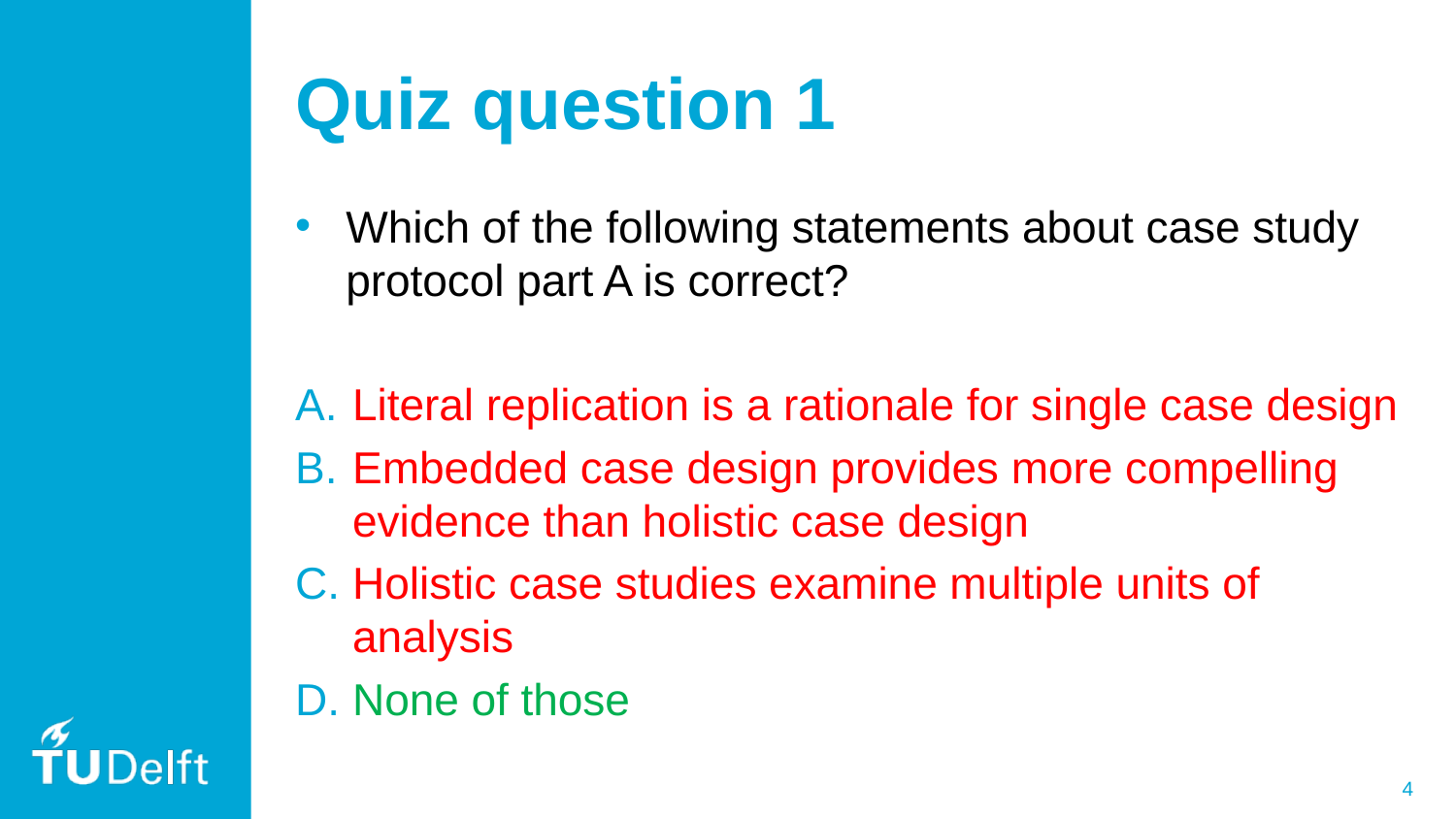

# Quiz question 1
Which of the following statements about case study protocol part A is correct?

Literal replication is a rationale for single case design
Embedded case design provides more compelling evidence than holistic case design
Holistic case studies examine multiple units of analysis
None of those